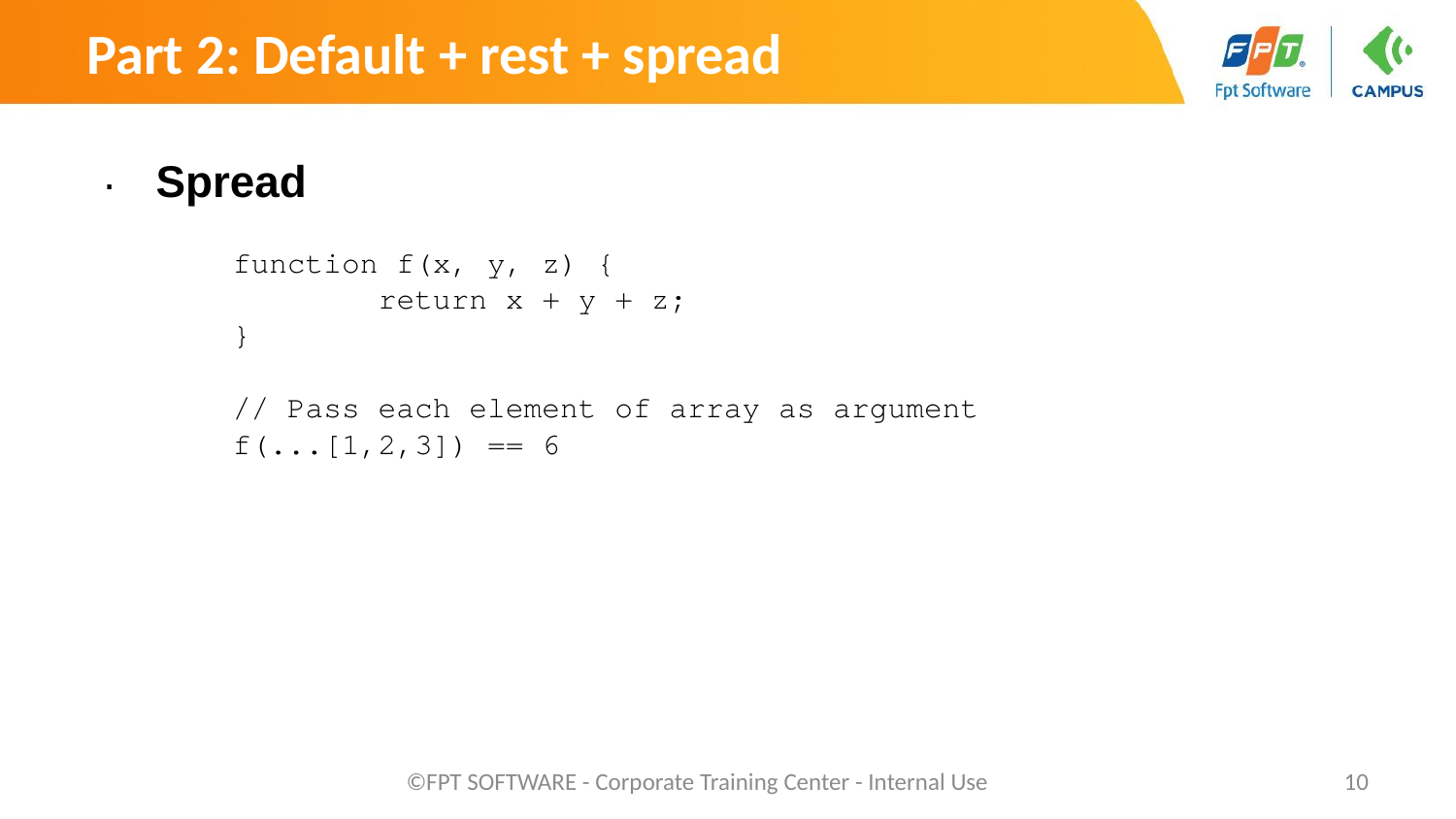

Part 2: Default + rest + spread
Spread

	function f(x, y, z) {
  		return x + y + z;
	}

	// Pass each element of array as argument
	f(...[1,2,3]) == 6

©FPT SOFTWARE - Corporate Training Center - Internal Use
10